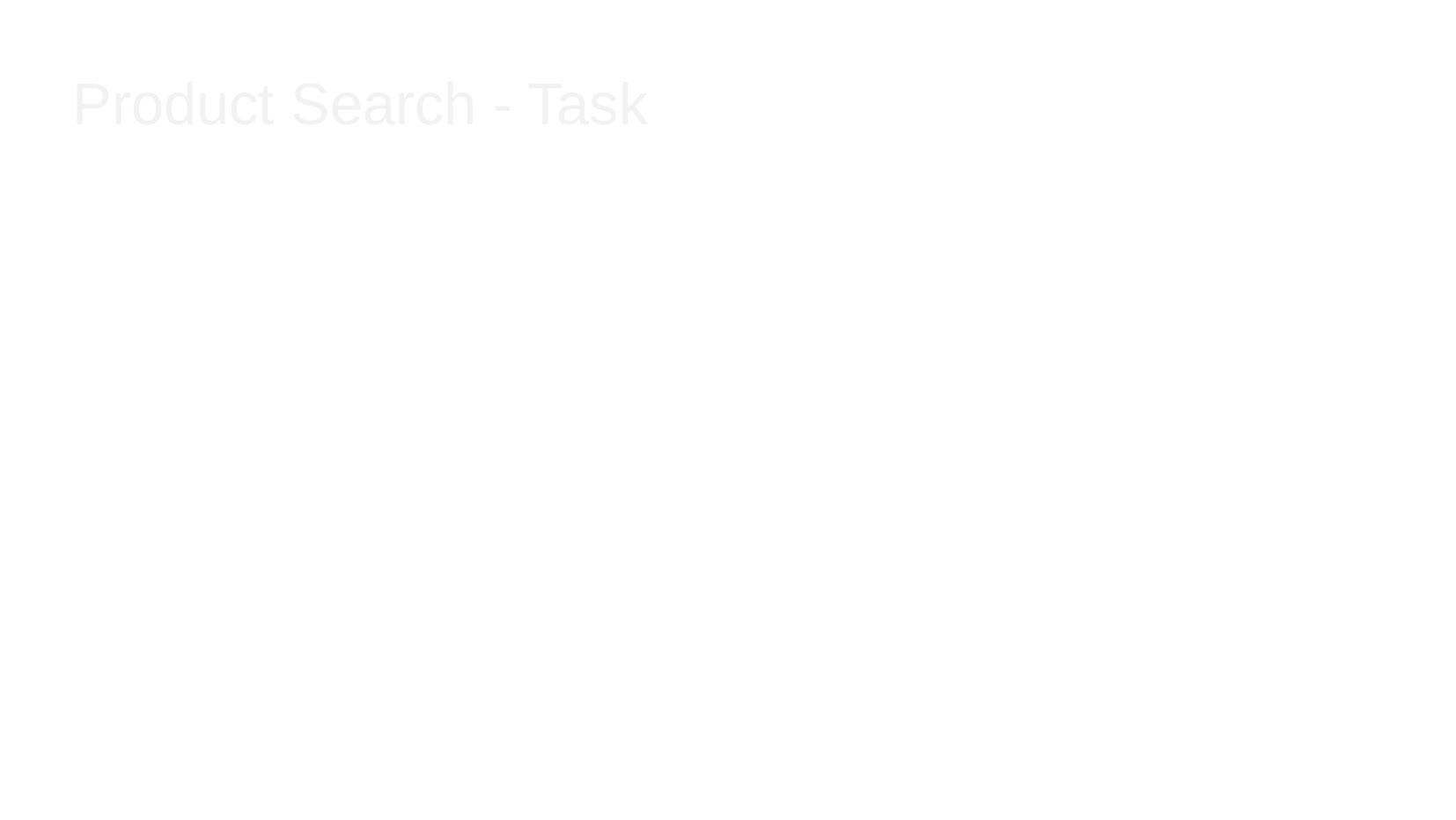

# Product Search - Task
If a user takes a picture of a product, the application can show the correct product in the web shop.

(example image)